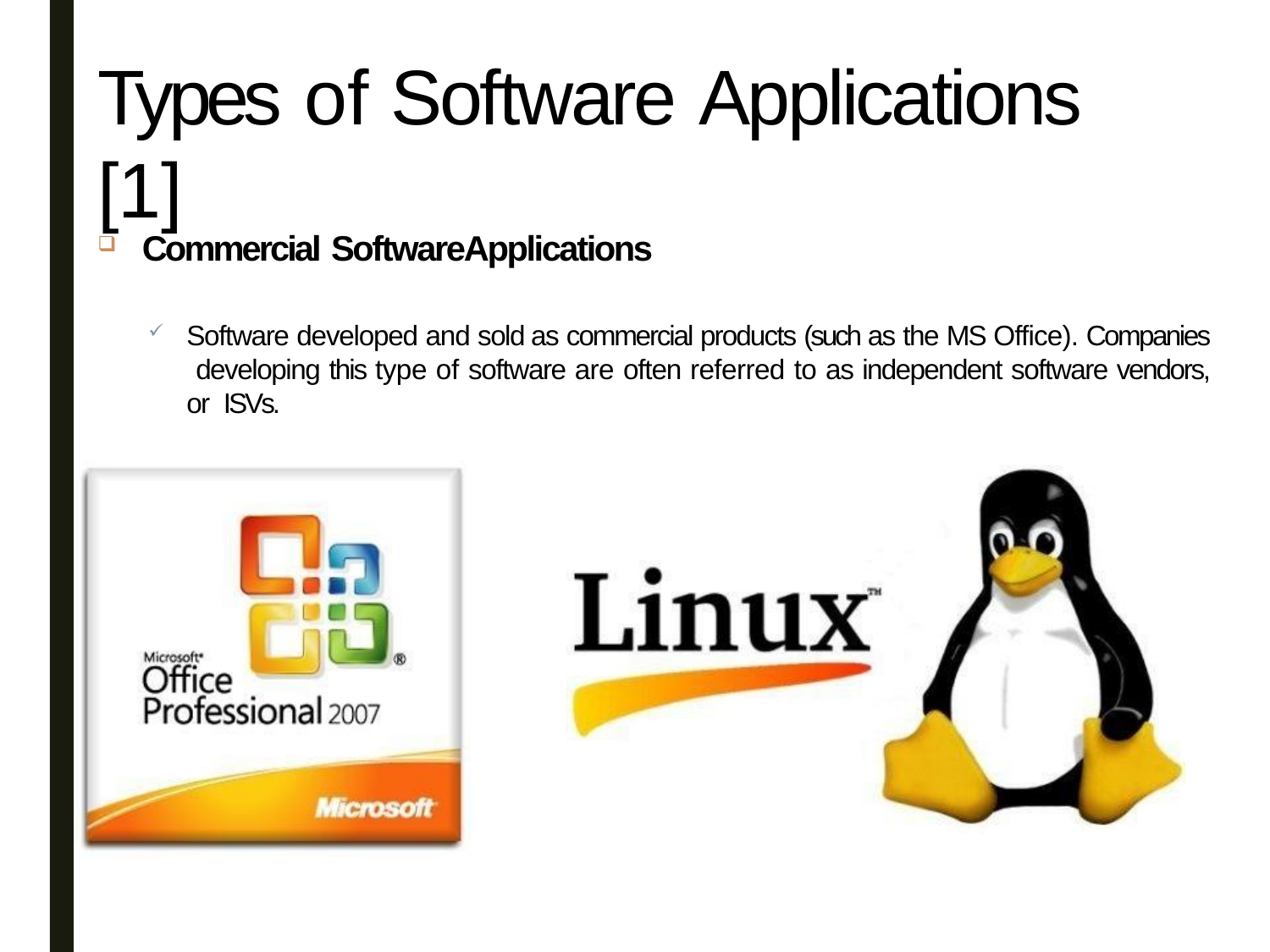

# Types of Software Applications [1]
31
Commercial SoftwareApplications

Software developed and sold as commercial products (such as the MS Office). Companies  developing this type of software are often referred to as independent software vendors, or  ISVs.